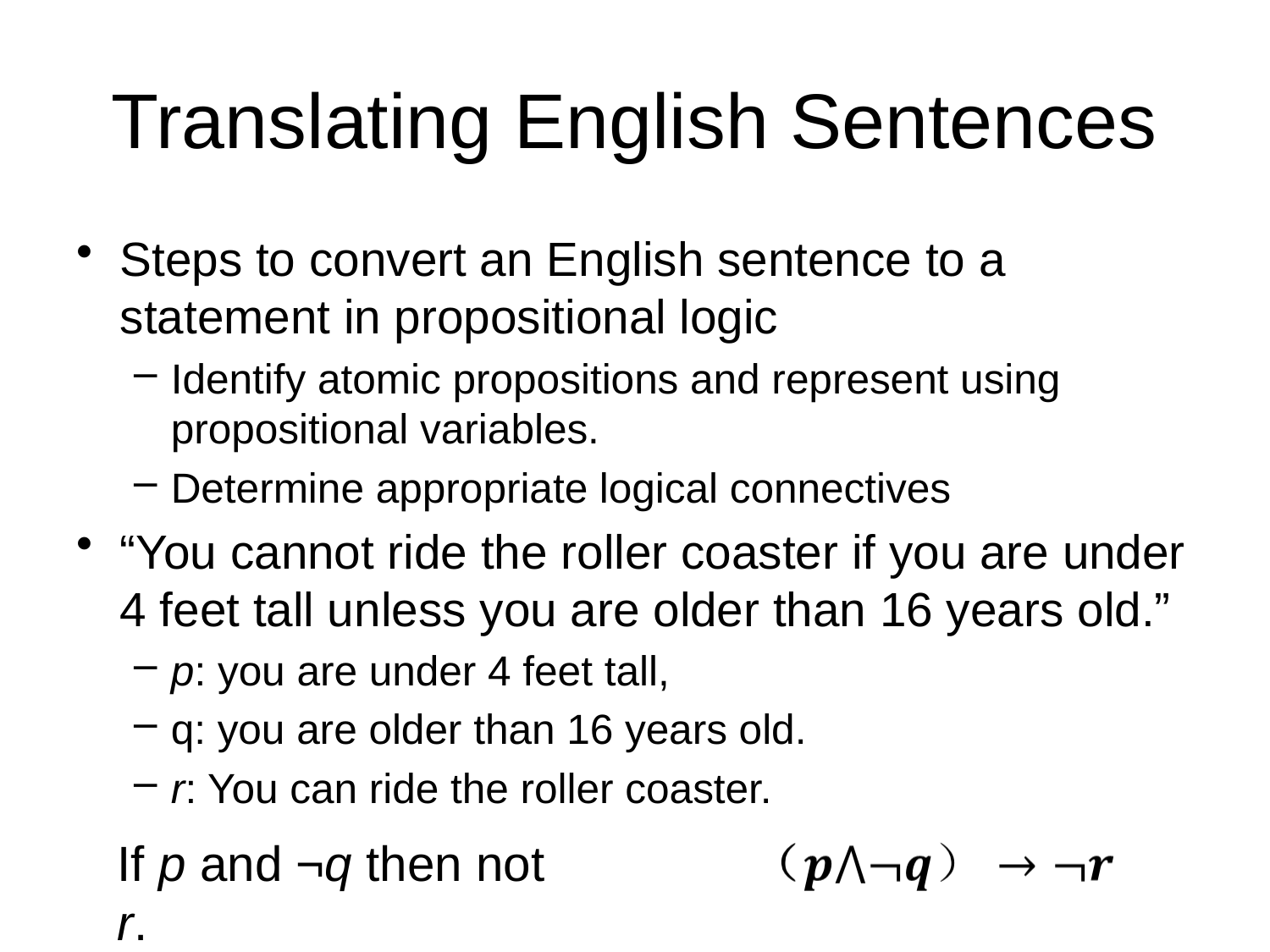

# Translating English Sentences
Steps to convert an English sentence to a statement in propositional logic
Identify atomic propositions and represent using propositional variables.
Determine appropriate logical connectives
“You cannot ride the roller coaster if you are under 4 feet tall unless you are older than 16 years old.”
p: you are under 4 feet tall,
q: you are older than 16 years old.
r: You can ride the roller coaster.

If p and ¬q then not r.
54